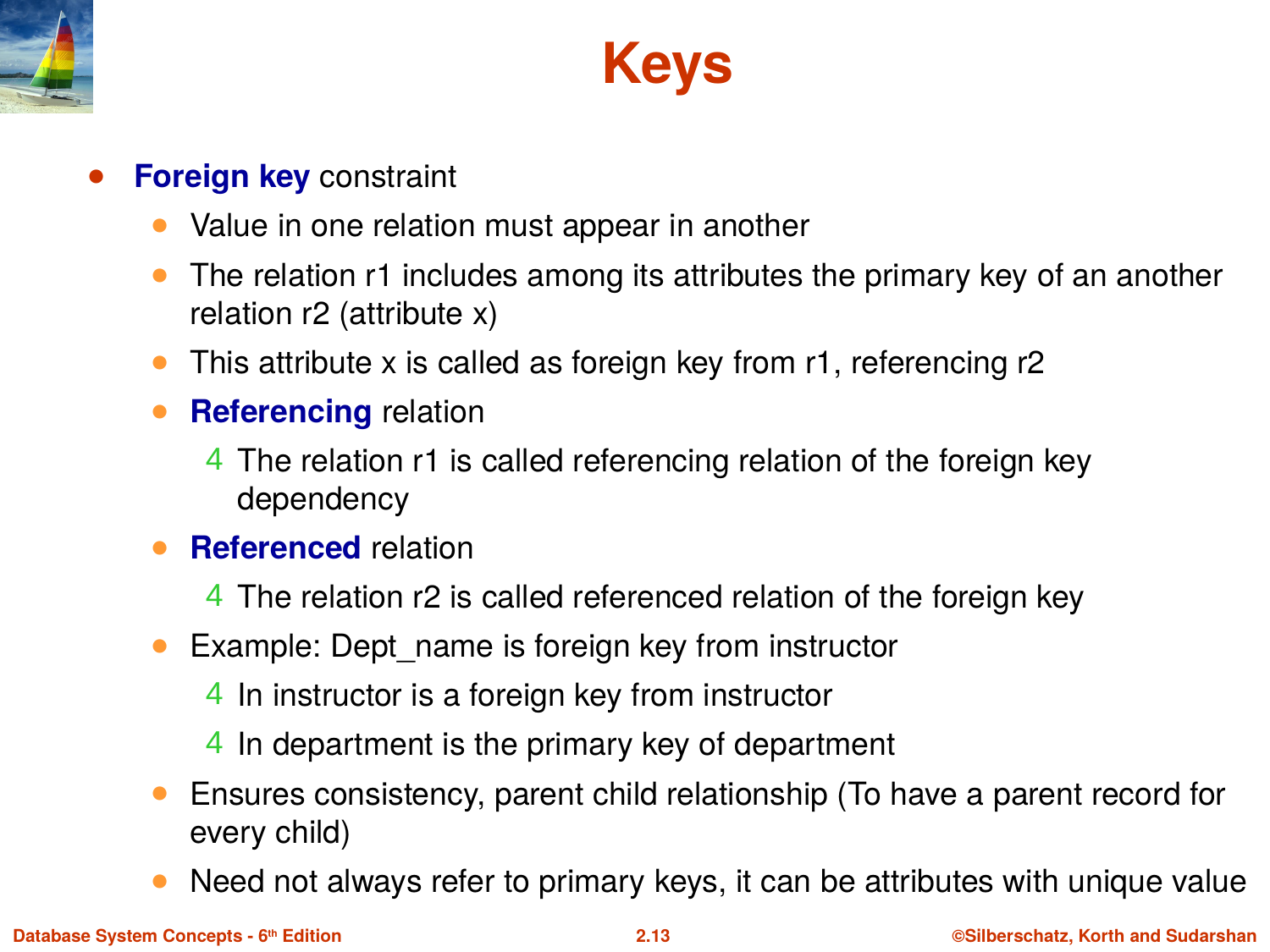

# Keys
Foreign key constraint
Value in one relation must appear in another
The relation r1 includes among its attributes the primary key of an another relation r2 (attribute x)
This attribute x is called as foreign key from r1, referencing r2
Referencing relation
The relation r1 is called referencing relation of the foreign key dependency
Referenced relation
The relation r2 is called referenced relation of the foreign key
Example: Dept_name is foreign key from instructor
In instructor is a foreign key from instructor
In department is the primary key of department
Ensures consistency, parent child relationship (To have a parent record for every child)
Need not always refer to primary keys, it can be attributes with unique value